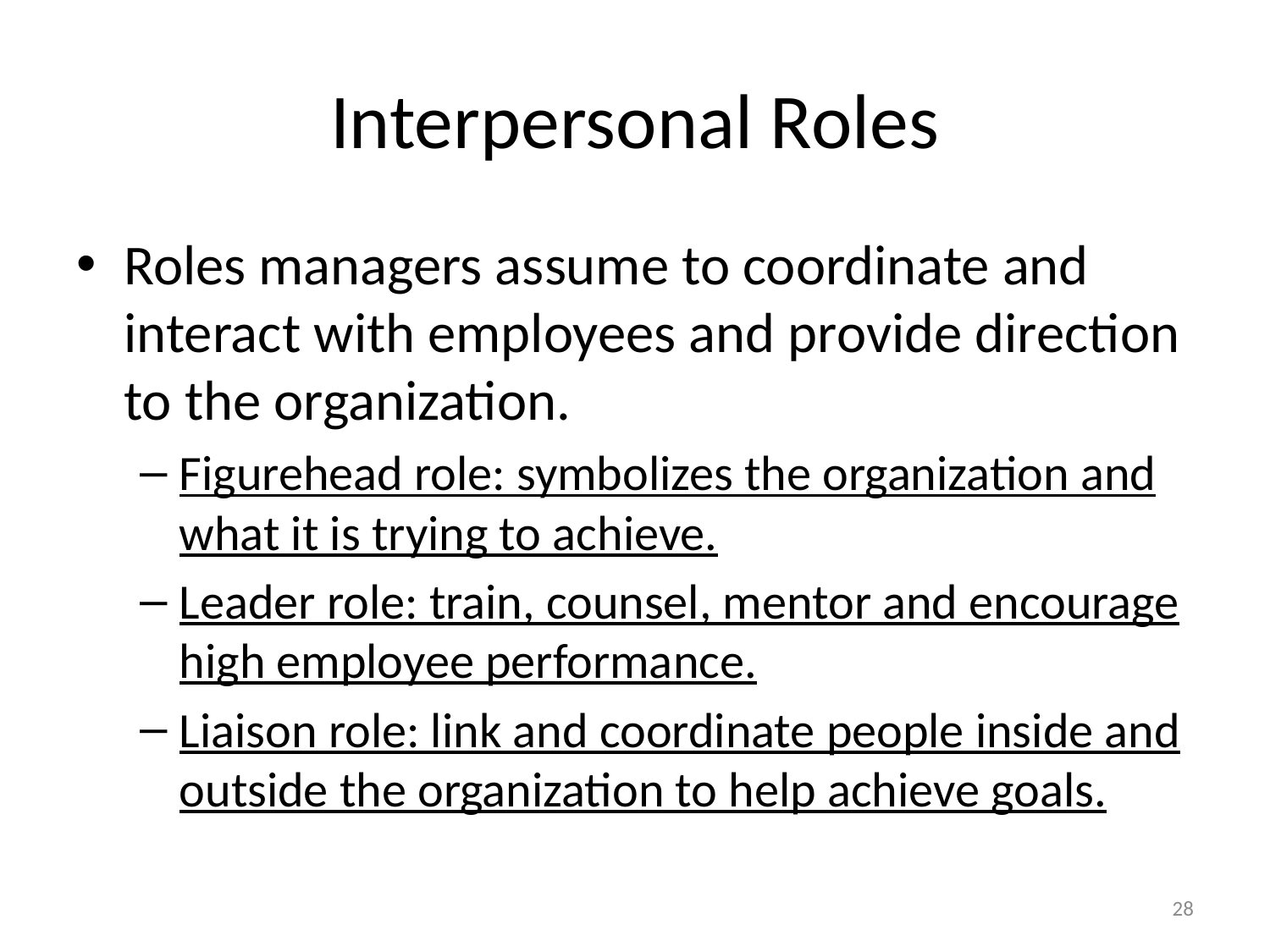

# Interpersonal Roles
Roles managers assume to coordinate and interact with employees and provide direction to the organization.
Figurehead role: symbolizes the organization and what it is trying to achieve.
Leader role: train, counsel, mentor and encourage high employee performance.
Liaison role: link and coordinate people inside and outside the organization to help achieve goals.
28